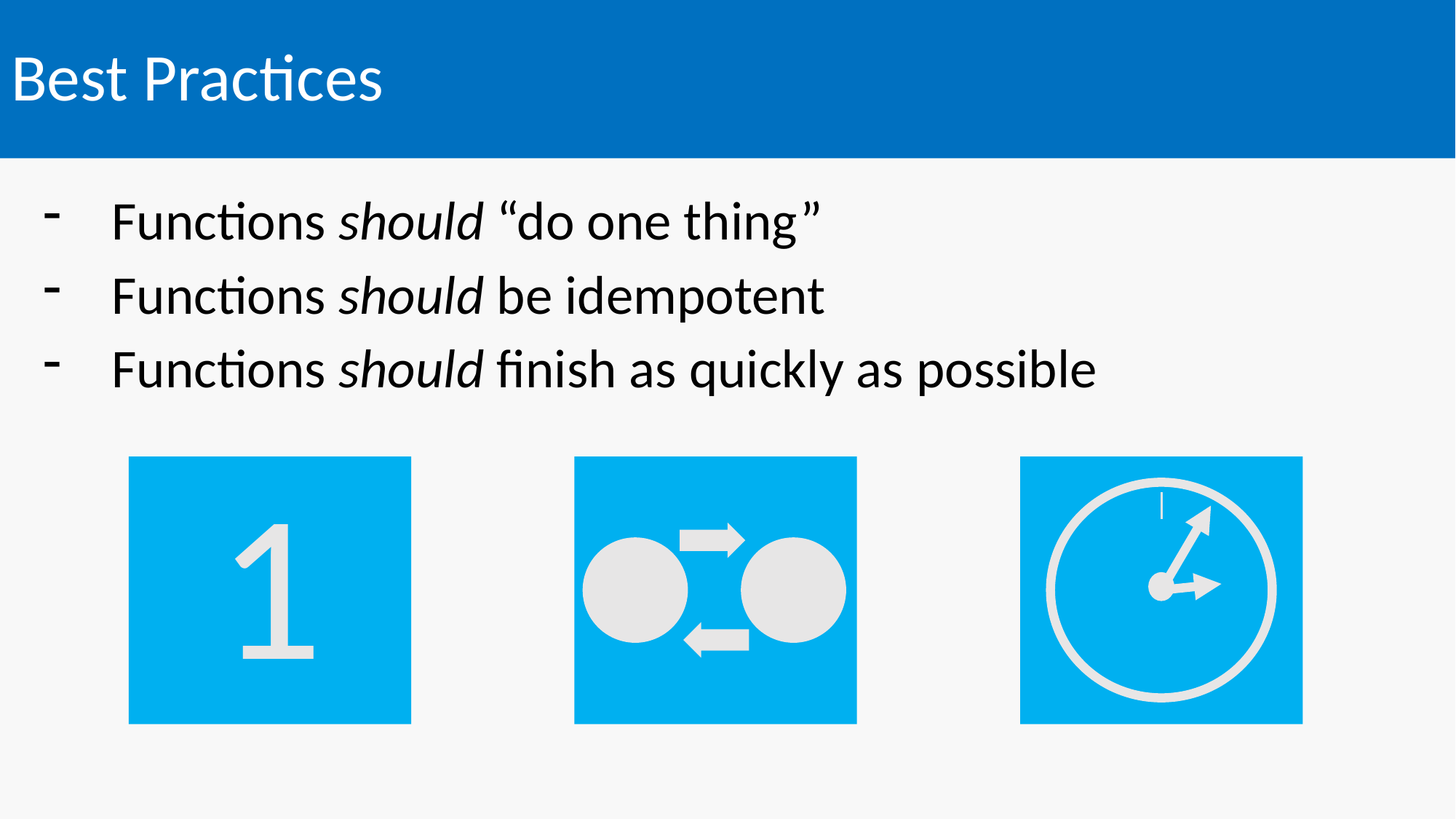

Best Practices
Functions should “do one thing”
Functions should be idempotent
Functions should finish as quickly as possible

1